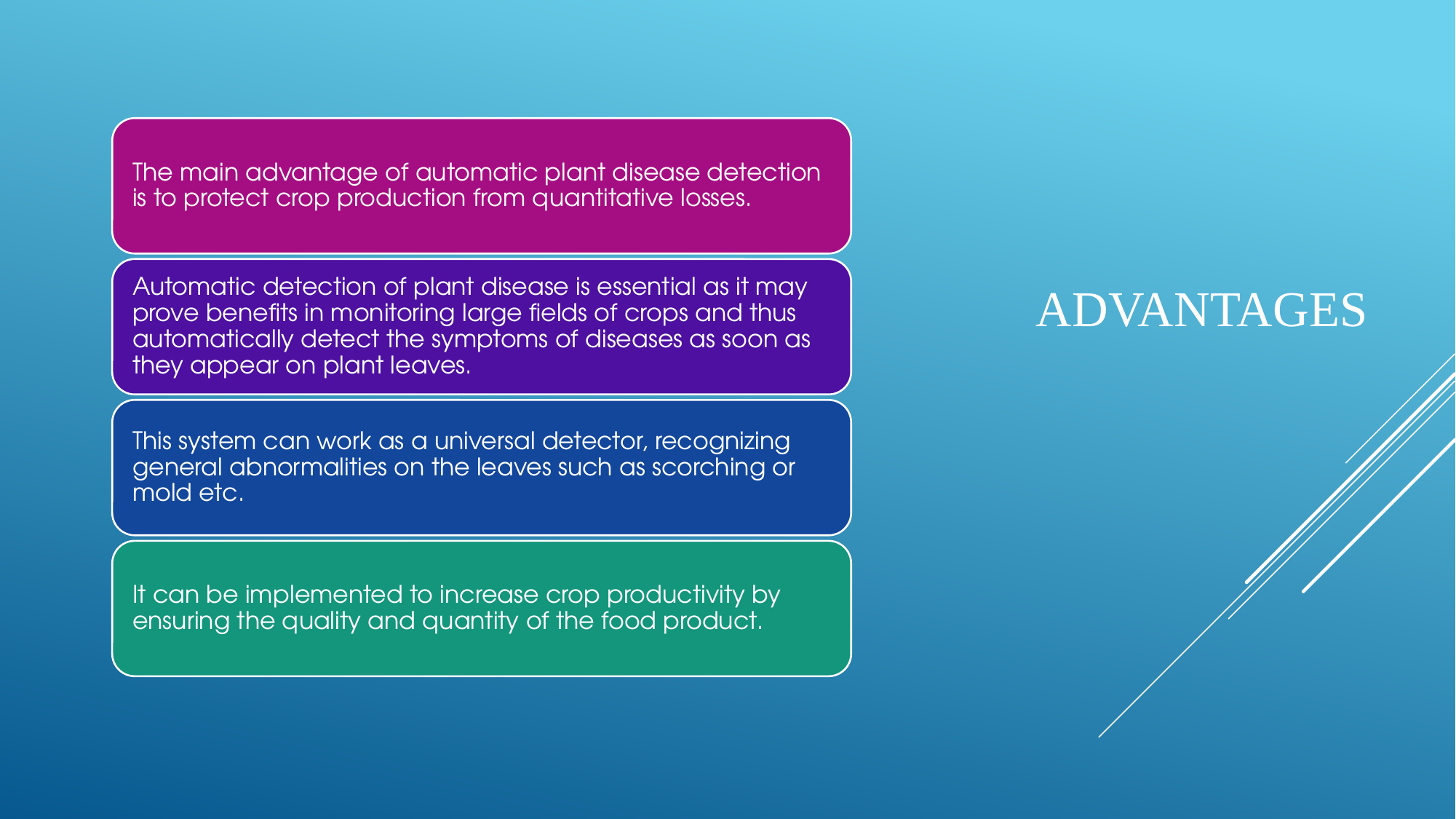

The main advantage of automatic plant disease detection is to protect crop production from quantitative losses.
Automatic detection of plant disease is essential as it may prove benefits in monitoring large fields of crops and thus automatically detect the symptoms of diseases as soon as they appear on plant leaves.
This system can work as a universal detector, recognizing general abnormalities on the leaves such as scorching or mold etc.
It can be implemented to increase crop productivity by ensuring the quality and quantity of the food product.
# advantages